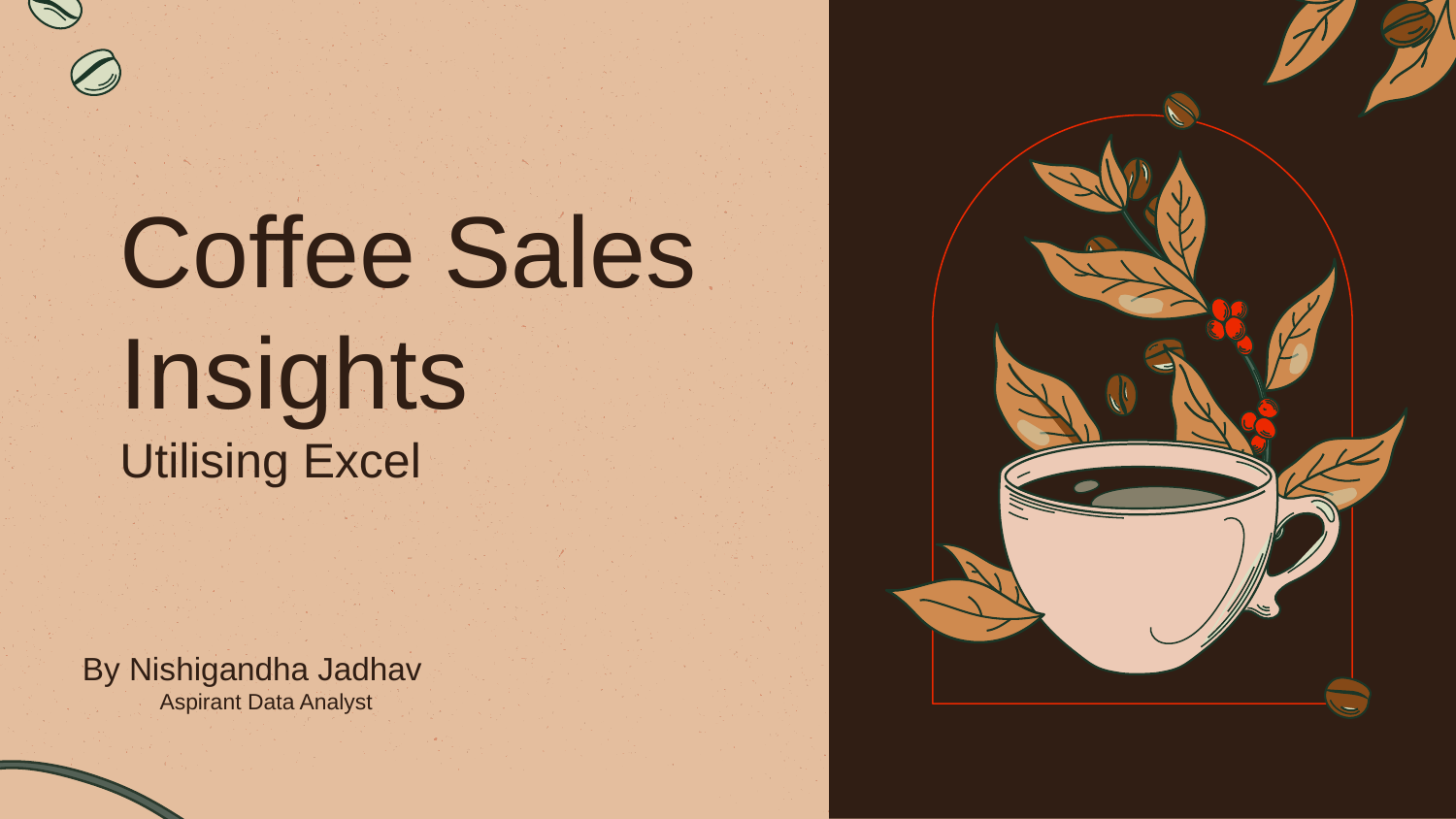

# Coffee Sales Insights Utilising Excel

By Nishigandha Jadhav
Aspirant Data Analyst